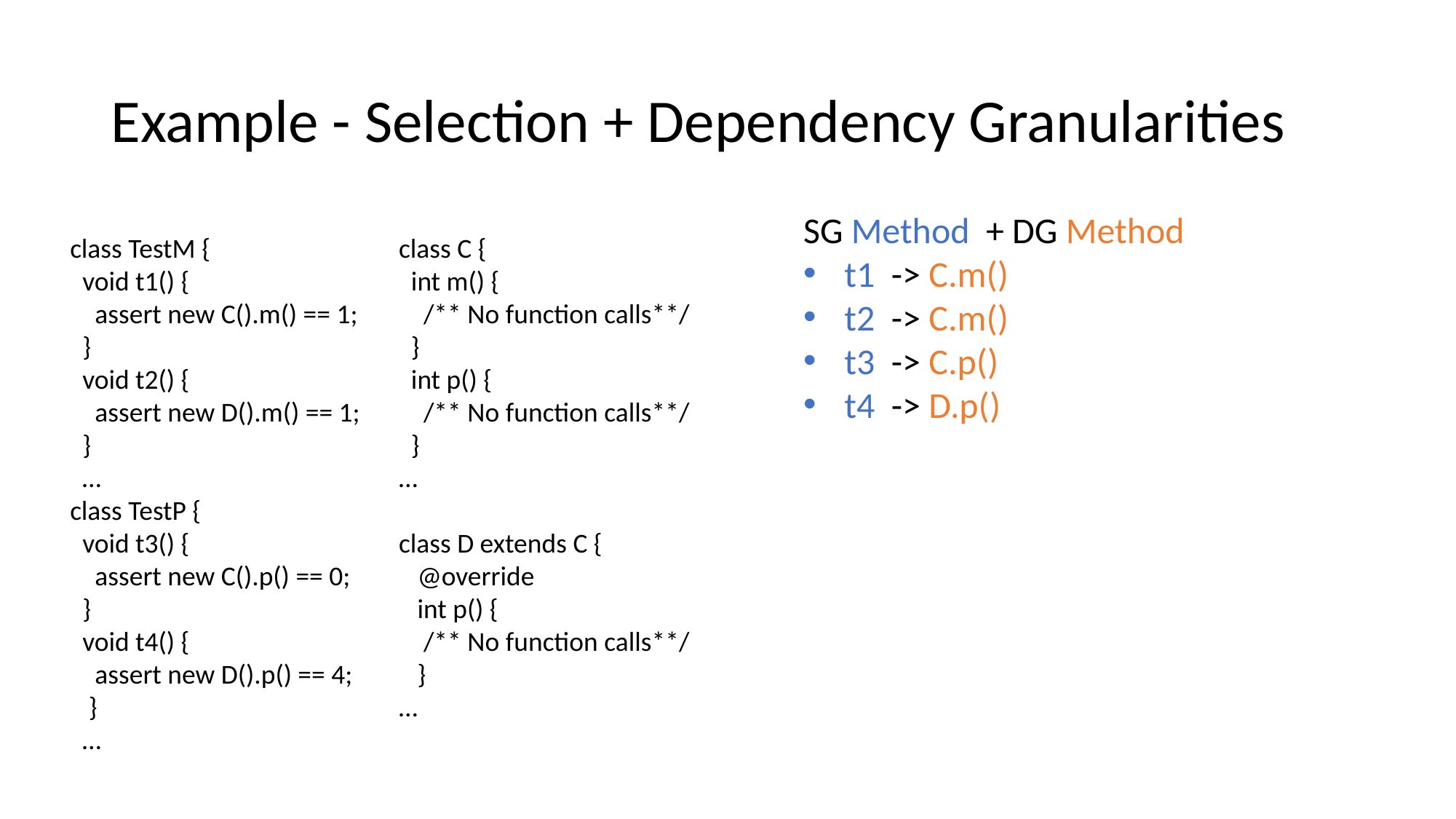

# Example - Selection + Dependency Granularities
SG Method  + DG Method
t1  -> C.m()
t2  -> C.m()
t3  -> C.p()
t4  -> D.p()

class C {
  int m() {
    /** No function calls**/
  }
  int p() {
    /** No function calls**/
  }
…

class D extends C {
   @override
   int p() {
    /** No function calls**/
   }
…
class TestM {
  void t1() {
    assert new C().m() == 1;
  }
  void t2() {
    assert new D().m() == 1;
  }
  …
class TestP {
  void t3() {
    assert new C().p() == 0;
  }
  void t4() {
    assert new D().p() == 4;
   }
  …